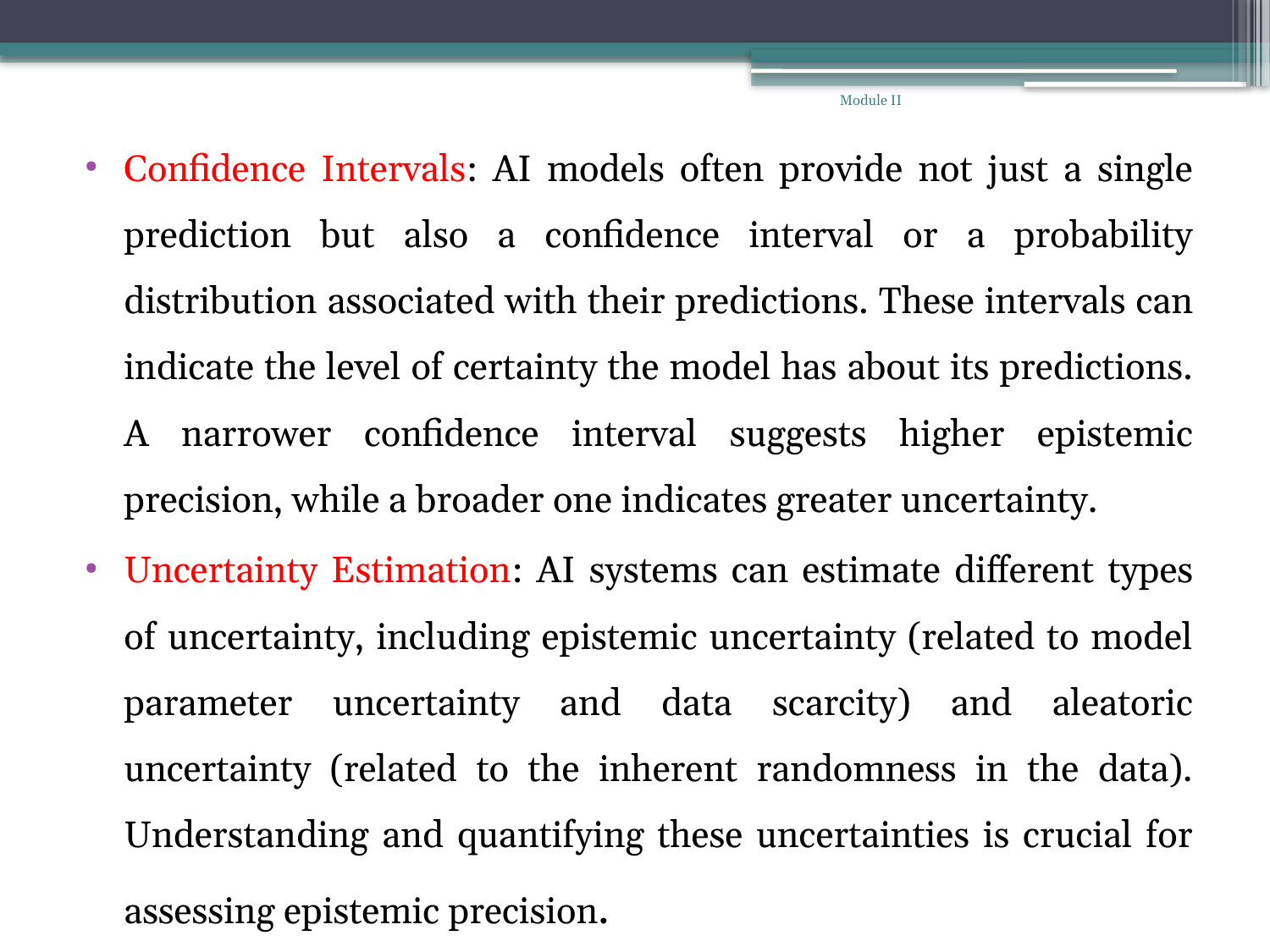

Module II
Confidence Intervals: AI models often provide not just a single prediction but also a confidence interval or a probability distribution associated with their predictions. These intervals can indicate the level of certainty the model has about its predictions. A narrower confidence interval suggests higher epistemic precision, while a broader one indicates greater uncertainty.
Uncertainty Estimation: AI systems can estimate different types of uncertainty, including epistemic uncertainty (related to model parameter uncertainty and data scarcity) and aleatoric uncertainty (related to the inherent randomness in the data). Understanding and quantifying these uncertainties is crucial for assessing epistemic precision.